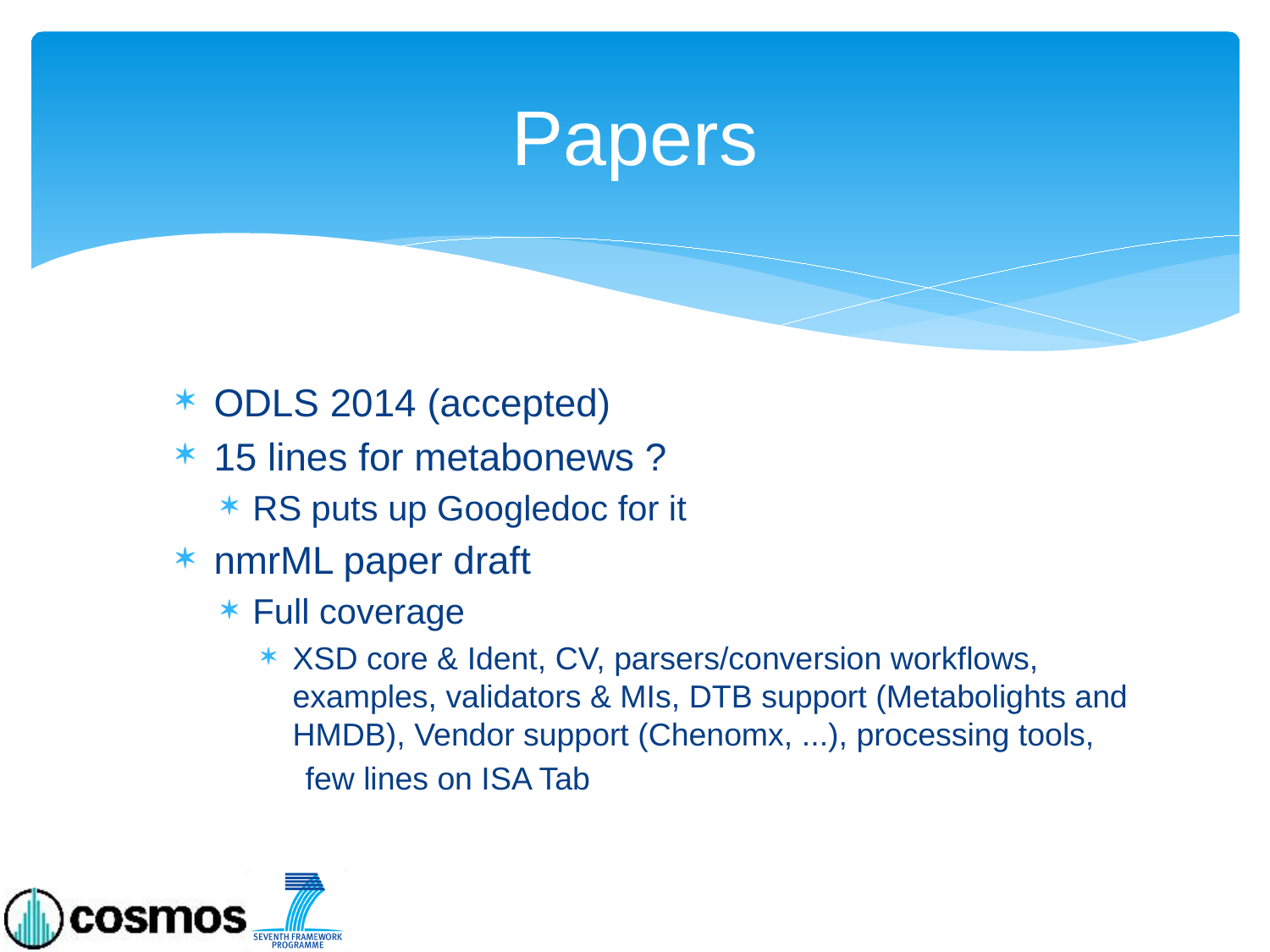

# Papers
ODLS 2014 (accepted)
15 lines for metabonews ?
RS puts up Googledoc for it
nmrML paper draft
Full coverage
XSD core & Ident, CV, parsers/conversion workflows, examples, validators & MIs, DTB support (Metabolights and HMDB), Vendor support (Chenomx, ...), processing tools,
     few lines on ISA Tab